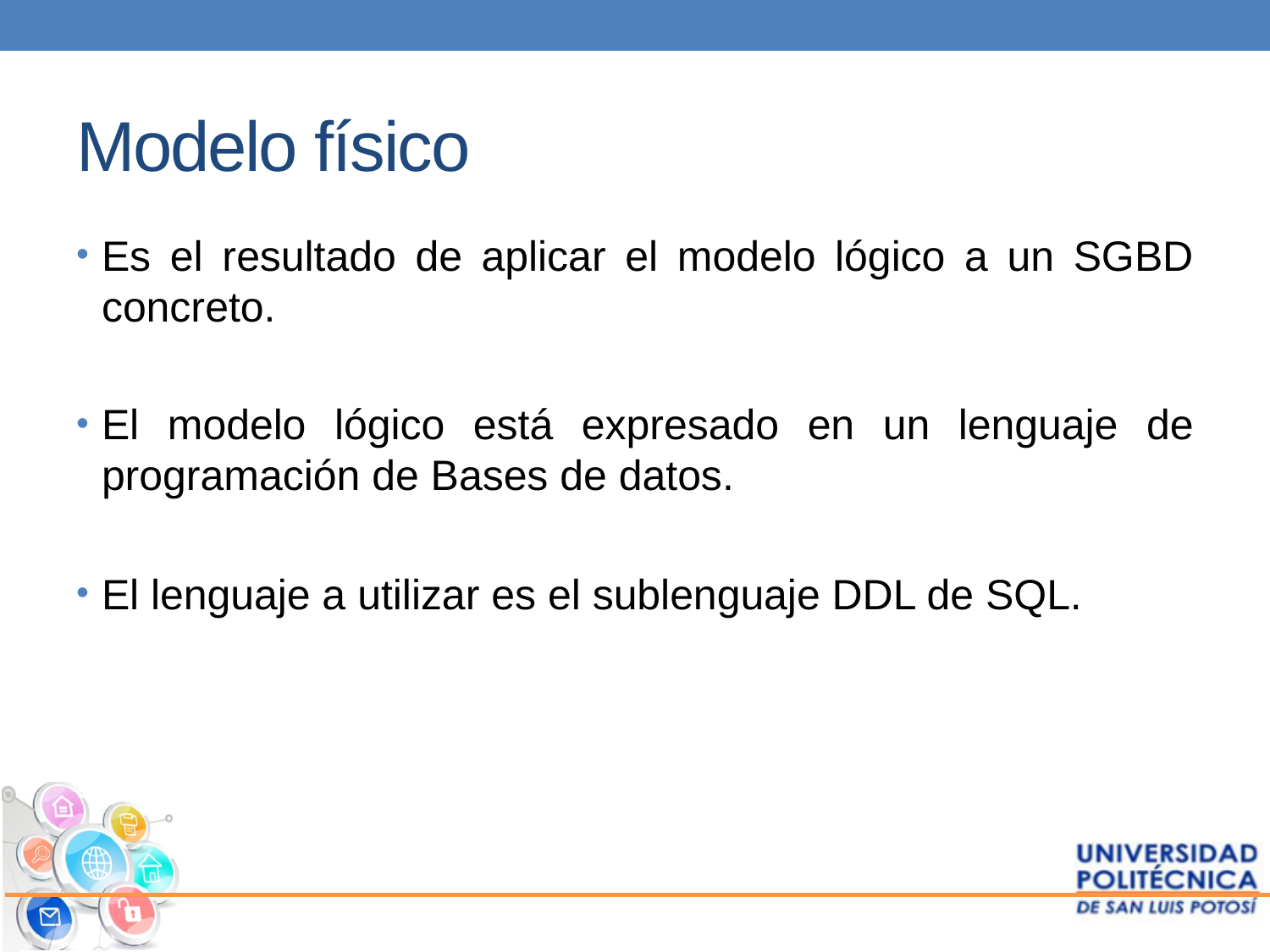

# Modelo físico
Es el resultado de aplicar el modelo lógico a un SGBD concreto.

El modelo lógico está expresado en un lenguaje de programación de Bases de datos.

El lenguaje a utilizar es el sublenguaje DDL de SQL.